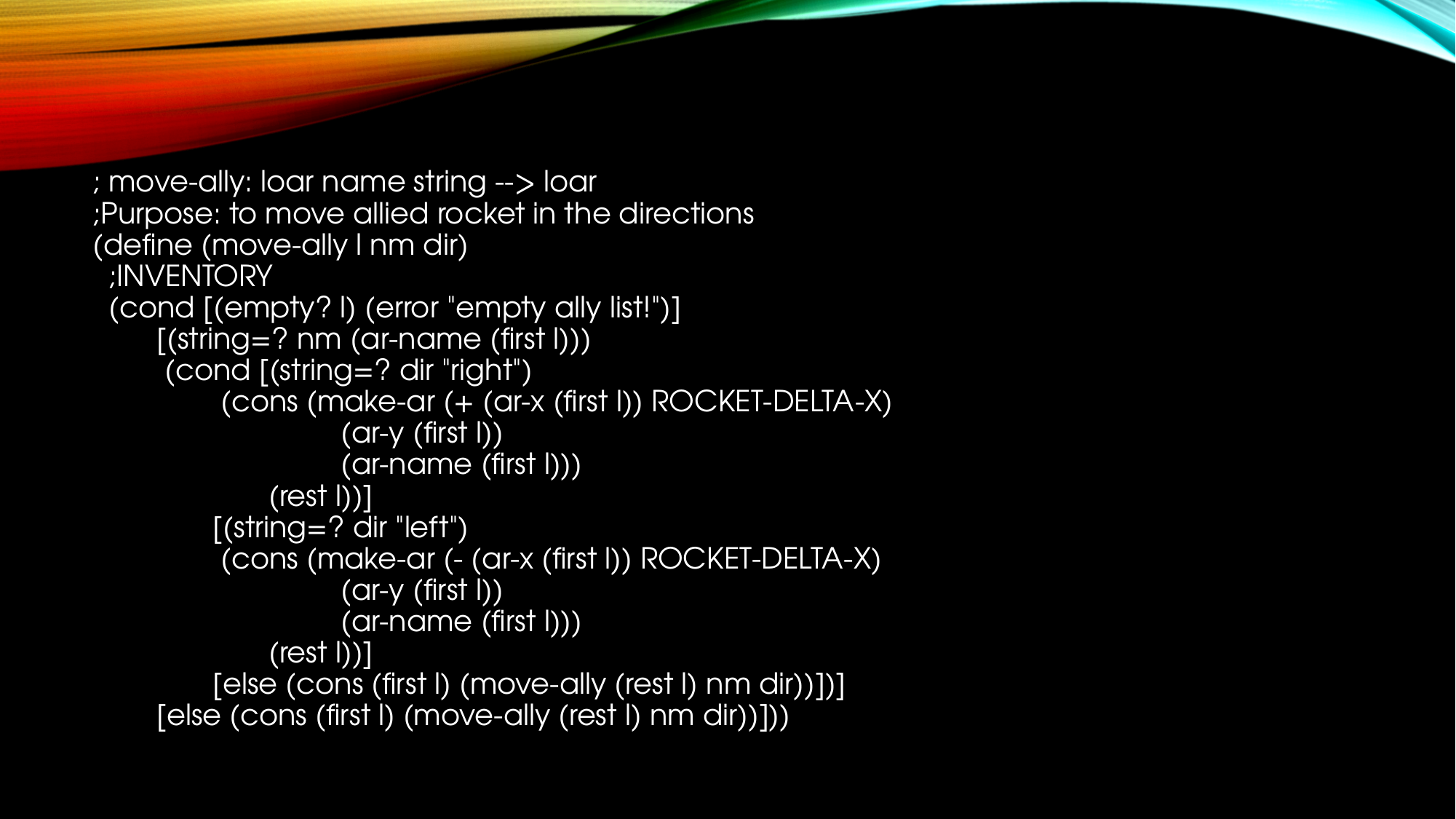

; move-ally: loar name string --> loar
;Purpose: to move allied rocket in the directions
(define (move-ally l nm dir)
  ;INVENTORY
  (cond [(empty? l) (error "empty ally list!")]
        [(string=? nm (ar-name (first l)))
         (cond [(string=? dir "right")
                (cons (make-ar (+ (ar-x (first l)) ROCKET-DELTA-X)
                               (ar-y (first l))
                               (ar-name (first l)))
                      (rest l))]
               [(string=? dir "left")
                (cons (make-ar (- (ar-x (first l)) ROCKET-DELTA-X)
                               (ar-y (first l))
                               (ar-name (first l)))
                      (rest l))]
               [else (cons (first l) (move-ally (rest l) nm dir))])]
        [else (cons (first l) (move-ally (rest l) nm dir))]))